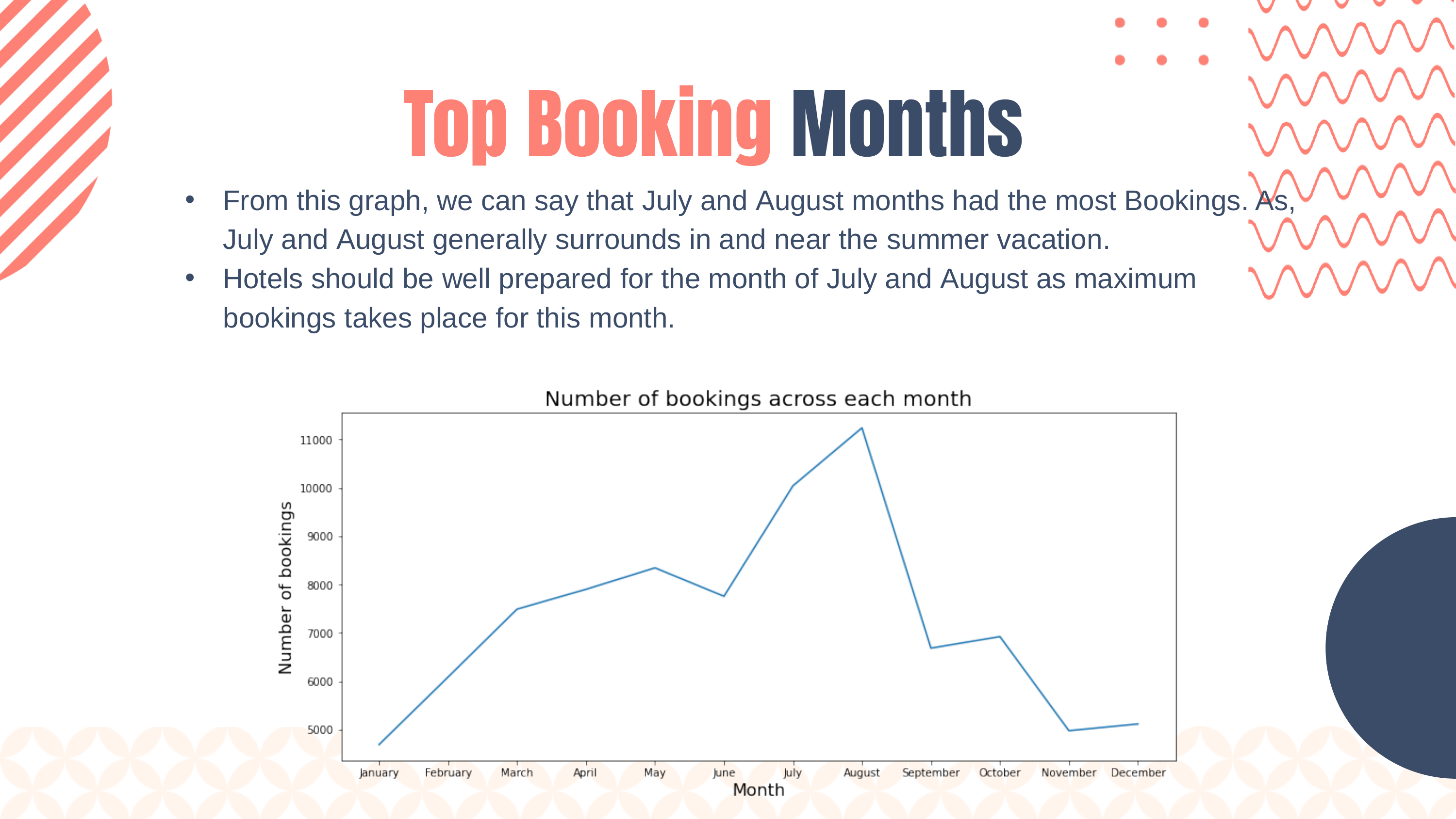

Top Booking Months

From this graph, we can say that July and August months had the most Bookings. As, July and August generally surrounds in and near the summer vacation.
Hotels should be well prepared for the month of July and August as maximum bookings takes place for this month.